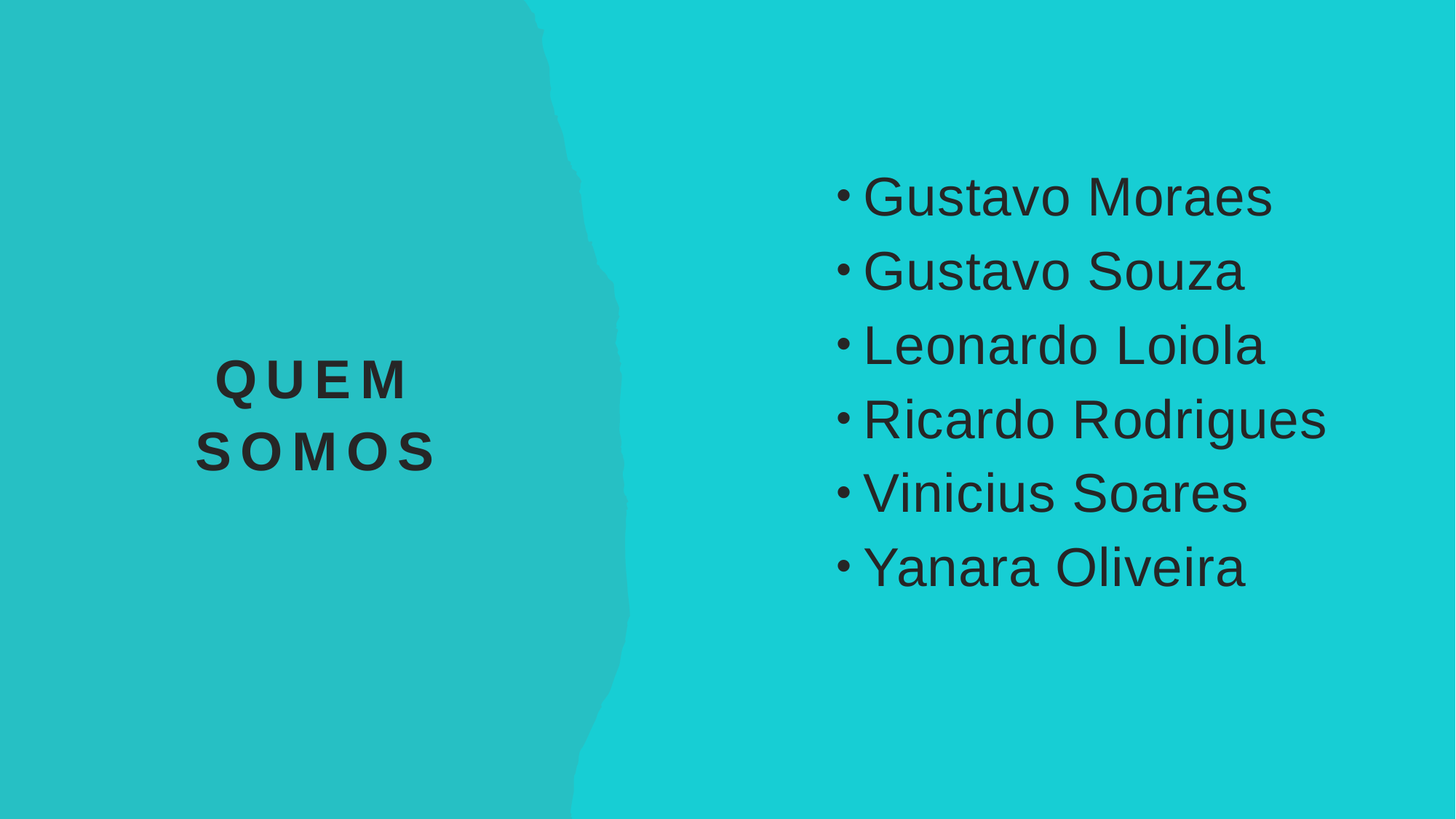

Gustavo Moraes
Gustavo Souza
Leonardo Loiola
Ricardo Rodrigues
Vinicius Soares
Yanara Oliveira

# Quem somos